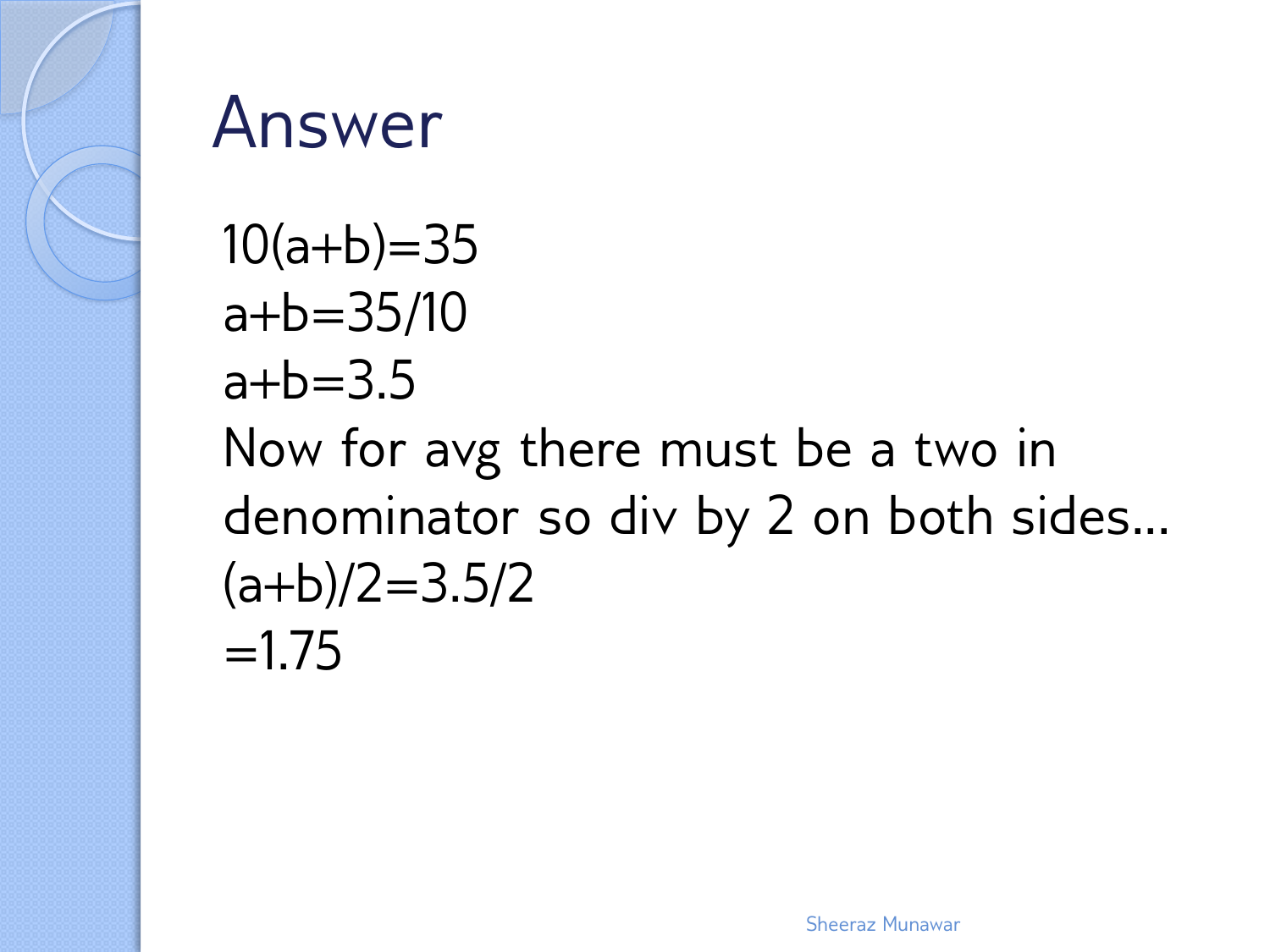

# Answer
10(a+b)=35
a+b=35/10
a+b=3.5
Now for avg there must be a two in denominator so div by 2 on both sides...
(a+b)/2=3.5/2
=1.75
Sheeraz Munawar